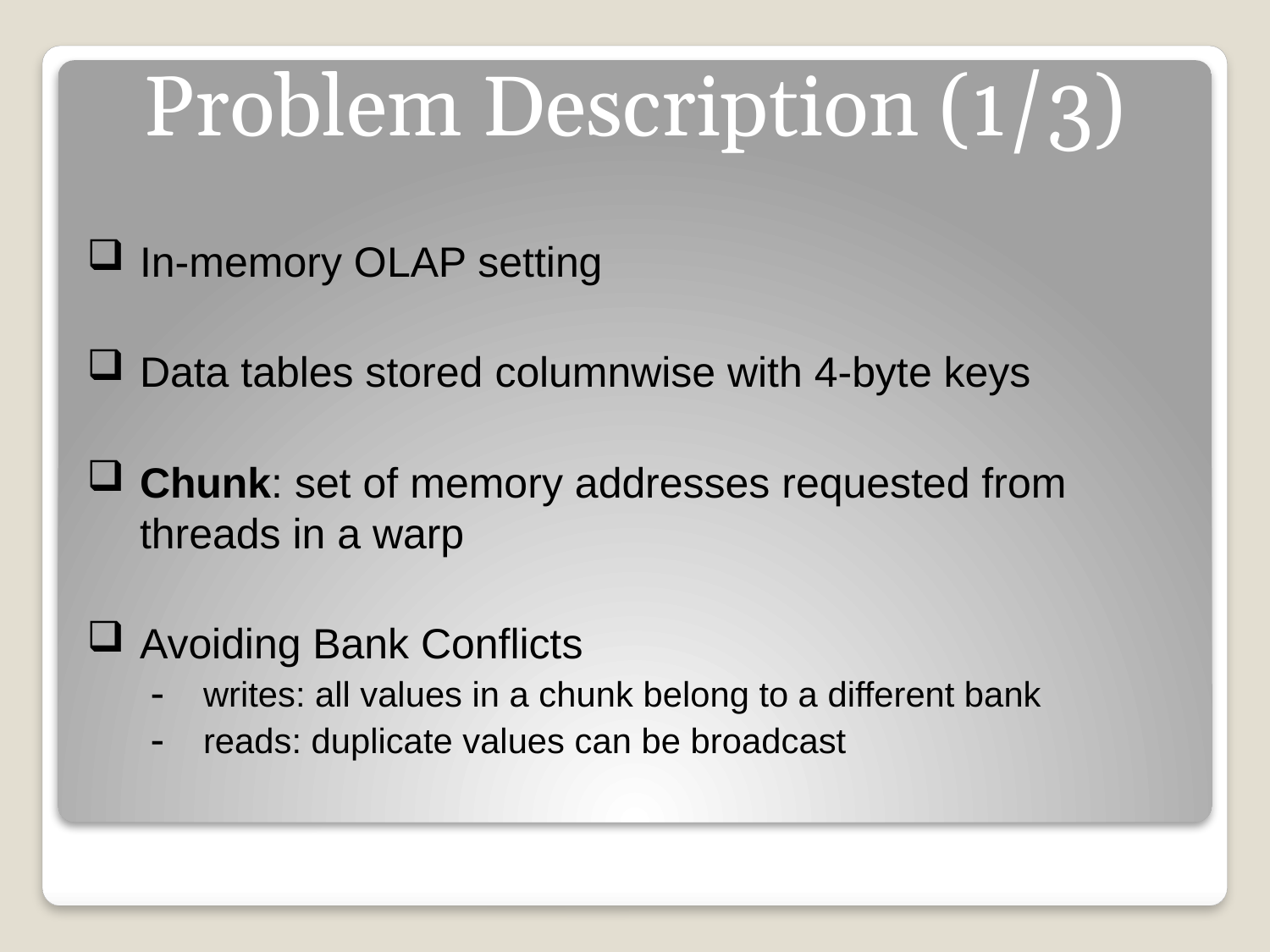

# Problem Description (1/3)
In-memory OLAP setting

Data tables stored columnwise with 4-byte keys

Chunk: set of memory addresses requested from threads in a warp

Avoiding Bank Conflicts
writes: all values in a chunk belong to a different bank
reads: duplicate values can be broadcast